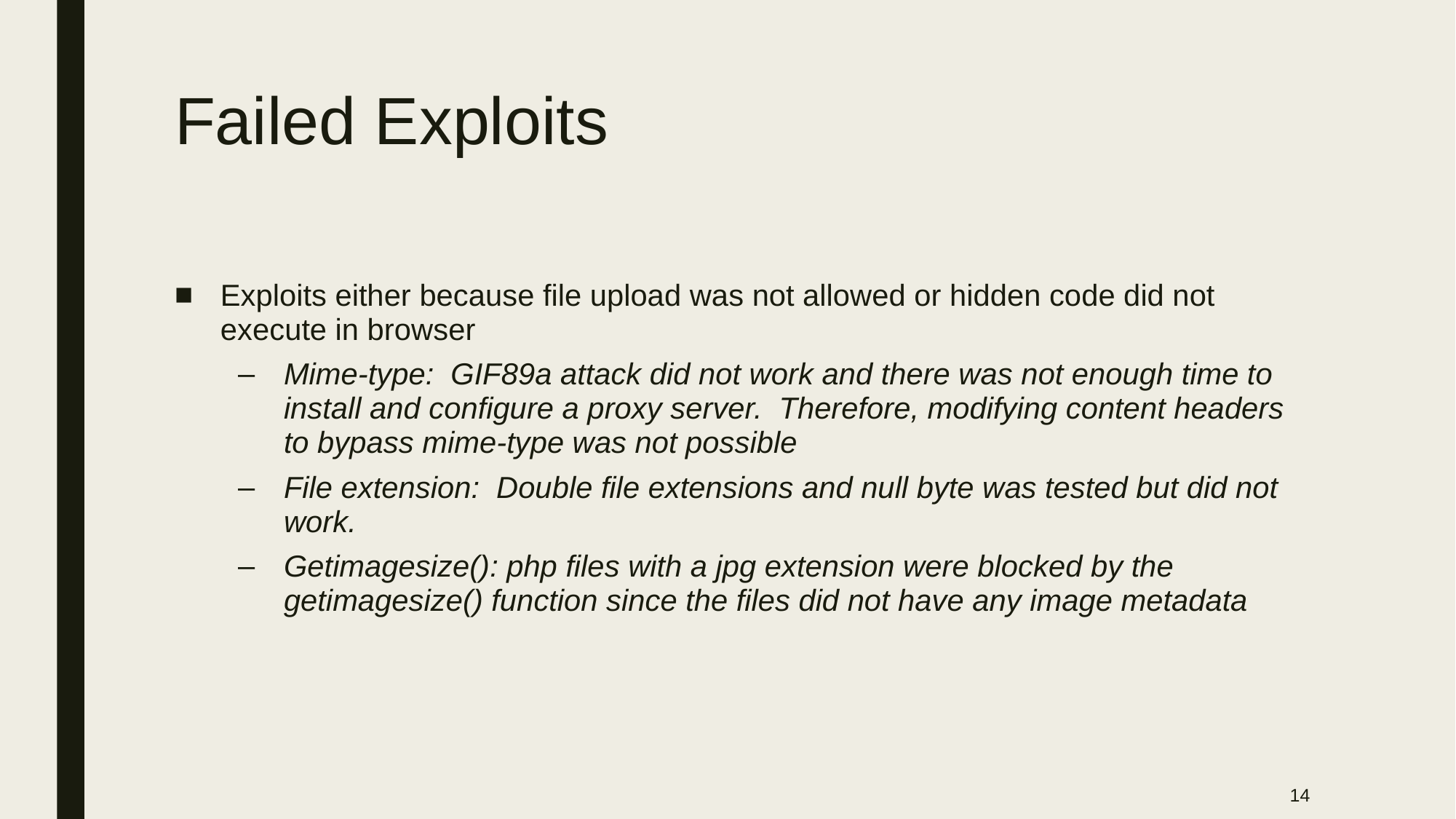

# Failed Exploits
Exploits either because file upload was not allowed or hidden code did not execute in browser
Mime-type:  GIF89a attack did not work and there was not enough time to install and configure a proxy server.  Therefore, modifying content headers to bypass mime-type was not possible
File extension:  Double file extensions and null byte was tested but did not work.
Getimagesize(): php files with a jpg extension were blocked by the getimagesize() function since the files did not have any image metadata
14